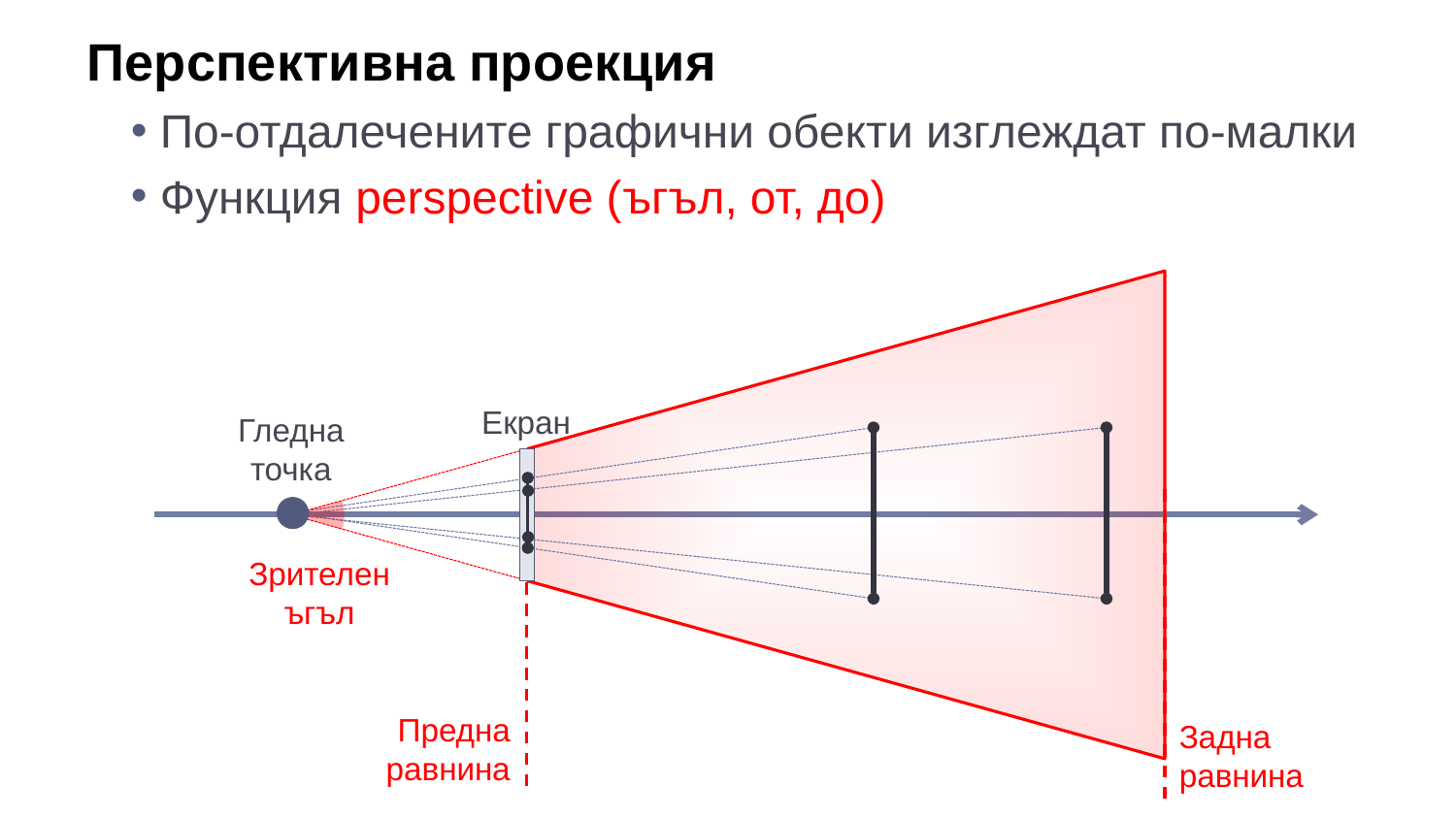

Перспективна проекция
По-отдалечените графични обекти изглеждат по-малки
Функция perspective (ъгъл, от, до)

Екран
Гледна точка

Зрителен ъгъл
Предна равнина
Задна
равнина